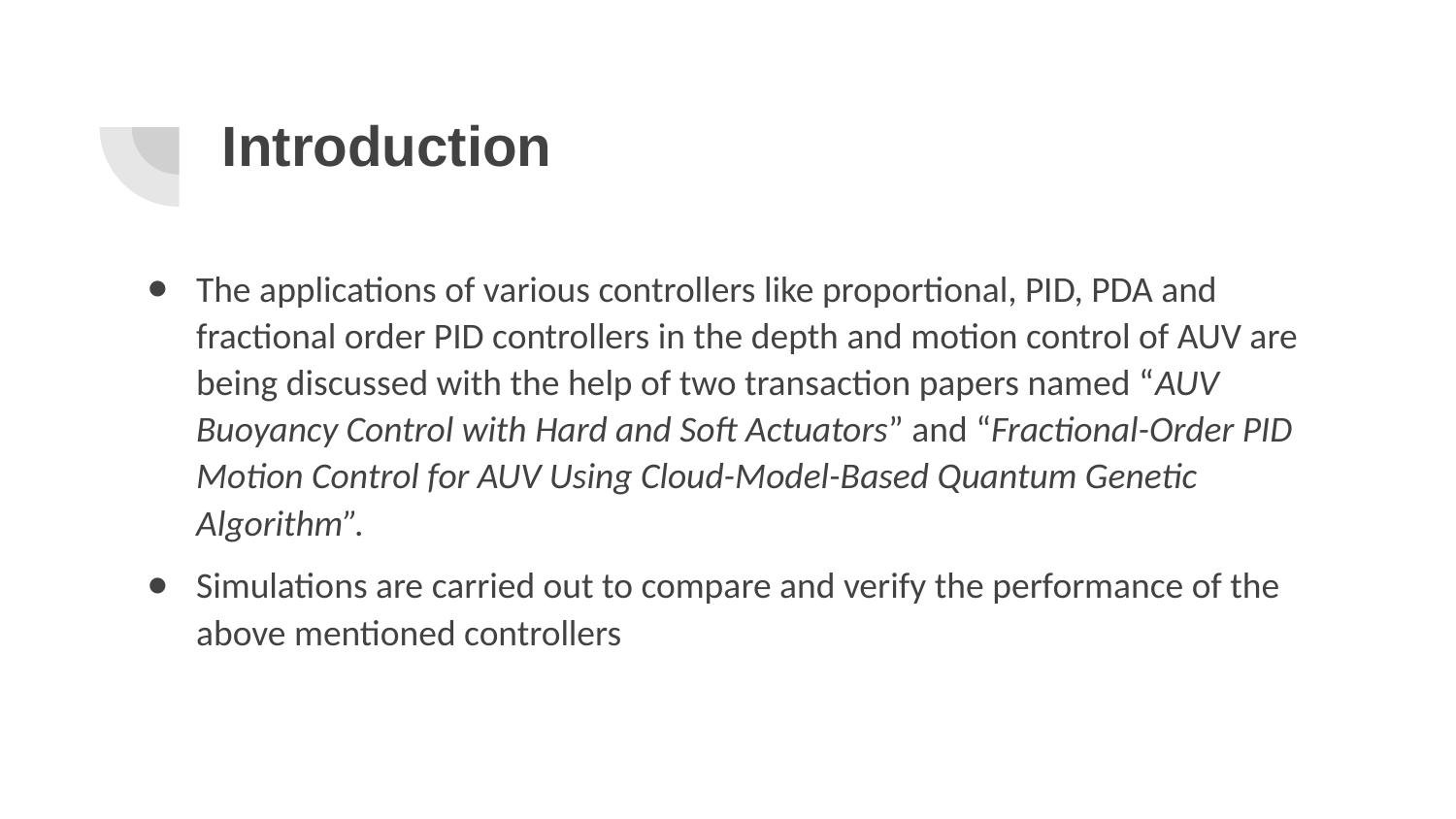

# Introduction
The applications of various controllers like proportional, PID, PDA and fractional order PID controllers in the depth and motion control of AUV are being discussed with the help of two transaction papers named “AUV Buoyancy Control with Hard and Soft Actuators” and “Fractional-Order PID Motion Control for AUV Using Cloud-Model-Based Quantum Genetic Algorithm”.
Simulations are carried out to compare and verify the performance of the above mentioned controllers